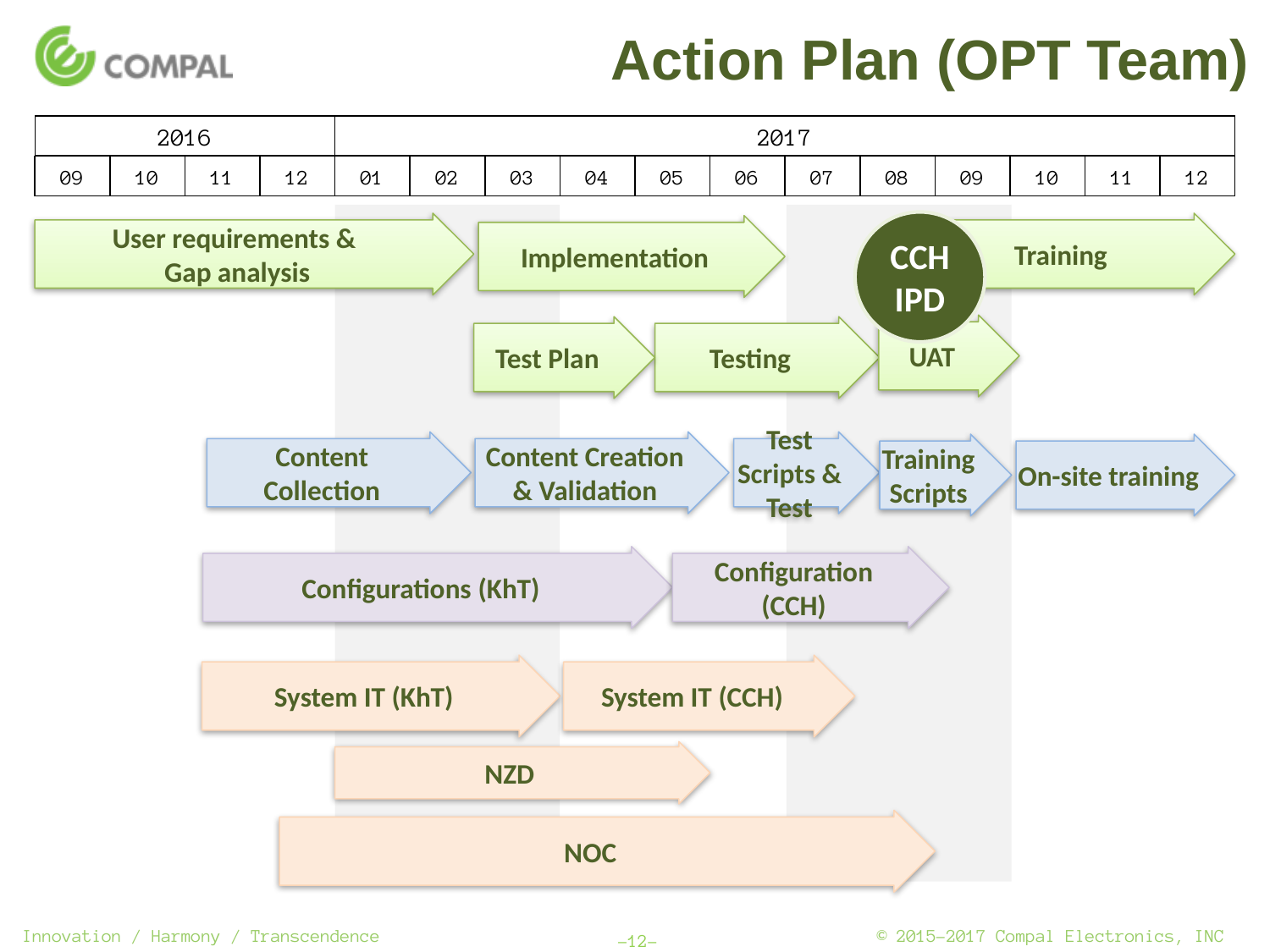

# Action Plan (OPT Team)
2016
09
10
11
12
2017
01
02
03
04
05
06
07
08
09
10
11
12

CCHIPD
User requirements &
Gap analysis
Training
Implementation
UAT
Testing
Test Plan
Content Collection
Content Creation & Validation
Test Scripts & Test
On-site training
Training Scripts

Configurations (KhT)
Configuration (CCH)
System IT (KhT)
System IT (CCH)
NZD
NOC
-12-